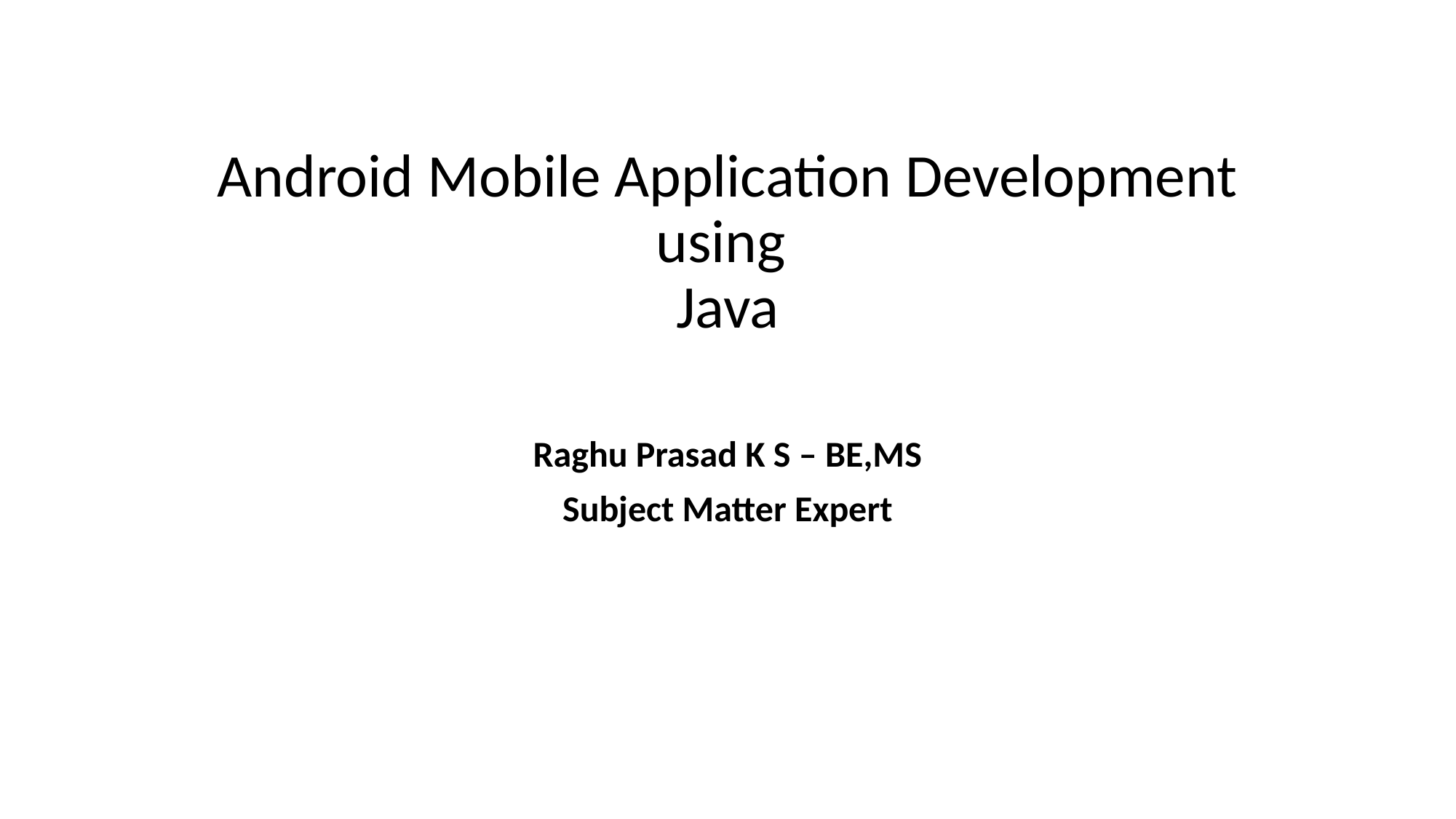

# Android Mobile Application Development using Java
Raghu Prasad K S – BE,MS
Subject Matter Expert